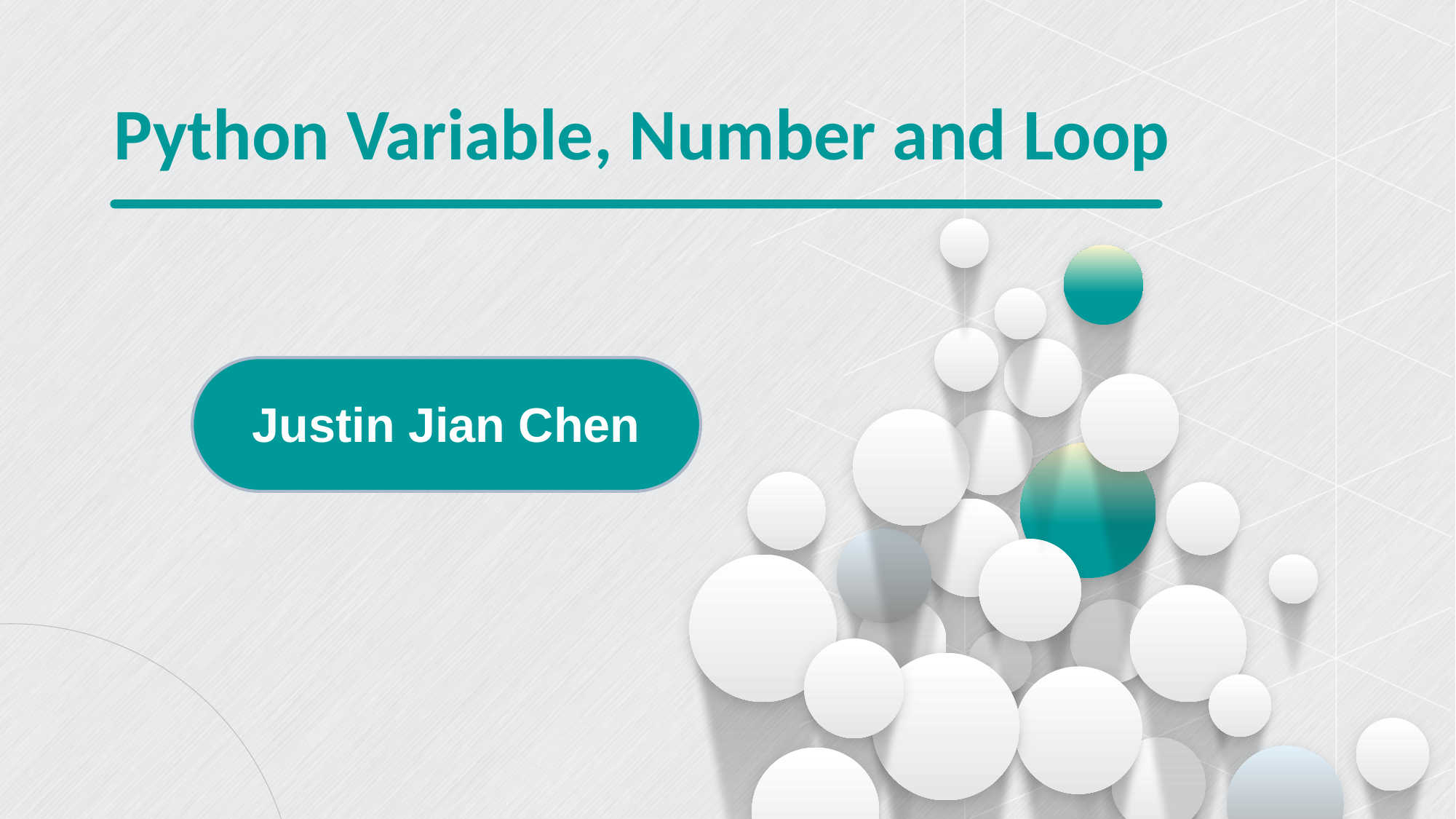

Python Variable, Number and Loop

Justin Jian Chen